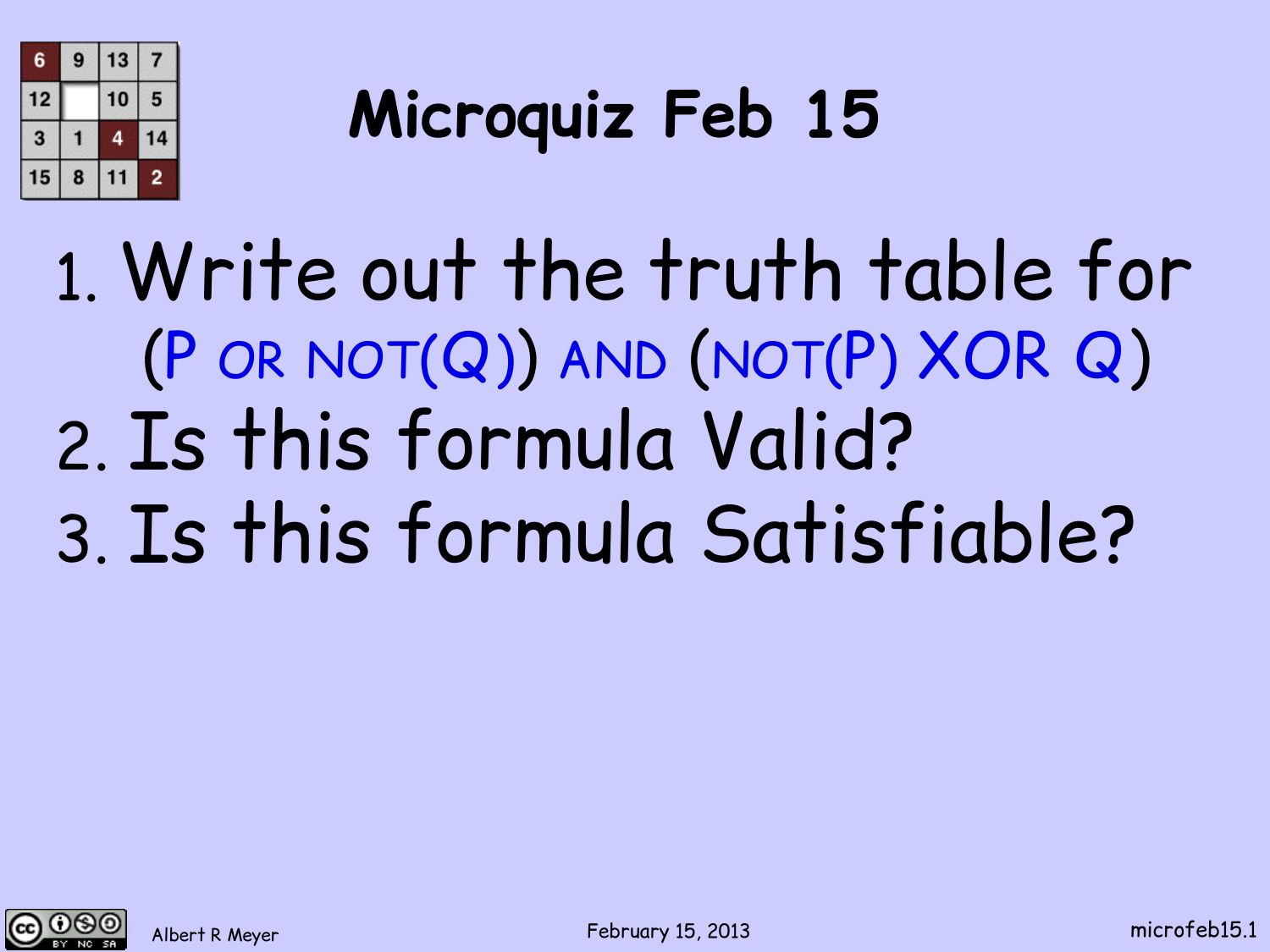

# Microquiz Feb 15
1. Write out the truth table for
(P OR NOT(Q)) AND (NOT(P) XOR Q)
2. Is this formula Valid?
3. Is this formula Satisfiable?

microfeb15.1